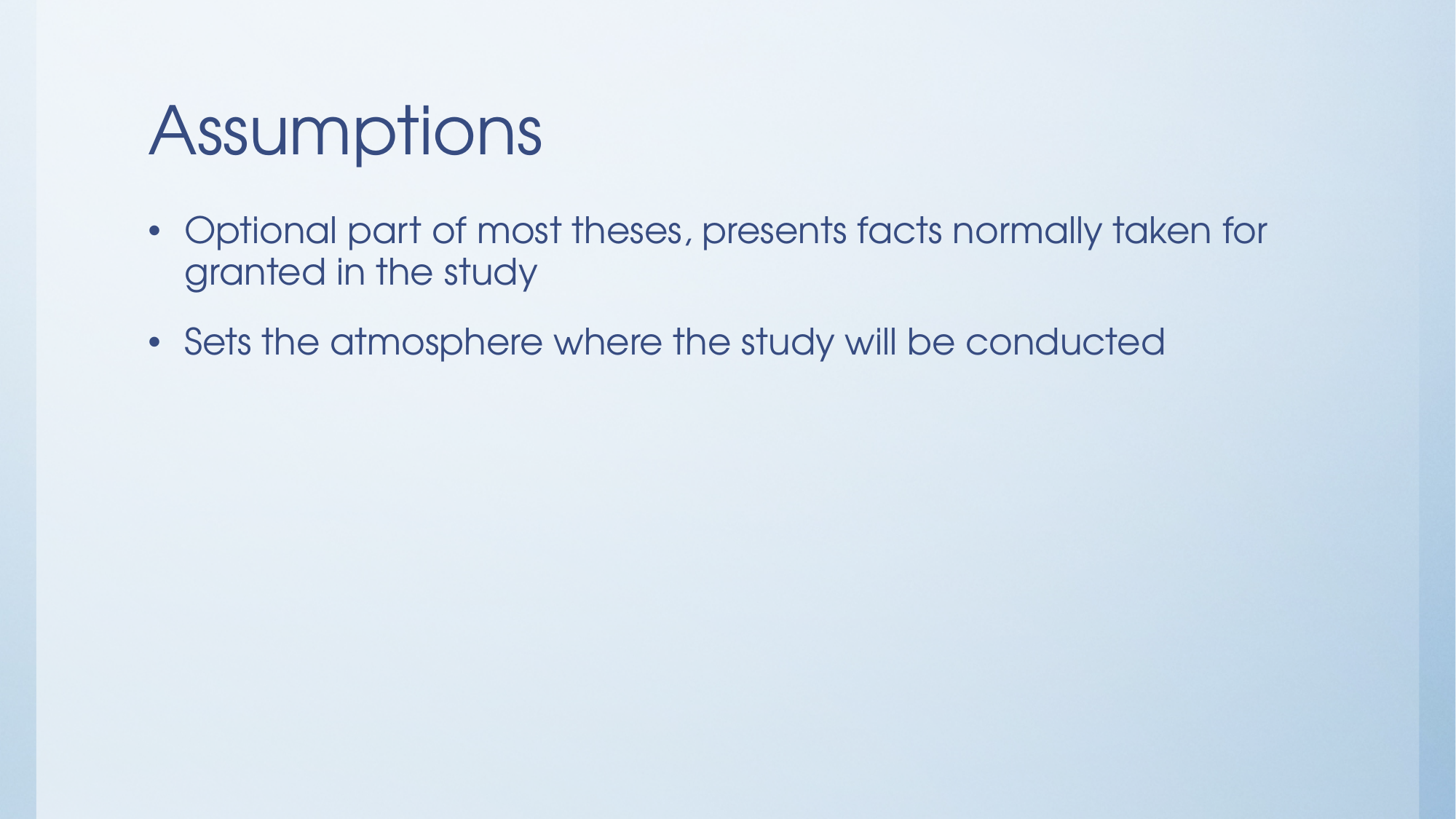

# Assumptions
Optional part of most theses, presents facts normally taken for granted in the study
Sets the atmosphere where the study will be conducted